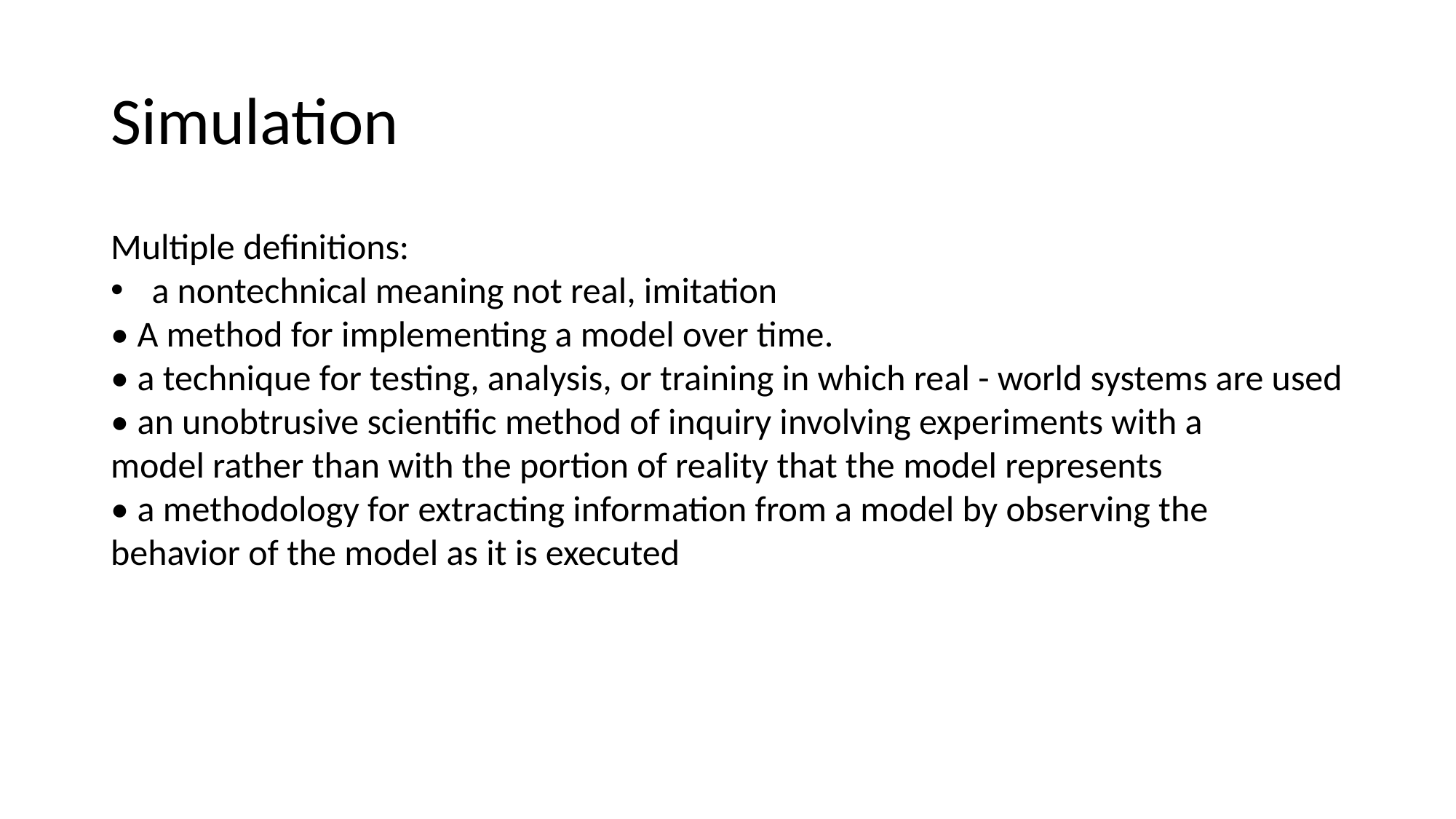

Simulation
Multiple definitions:
a nontechnical meaning not real, imitation
• A method for implementing a model over time.
• a technique for testing, analysis, or training in which real - world systems are used
• an unobtrusive scientific method of inquiry involving experiments with a
model rather than with the portion of reality that the model represents
• a methodology for extracting information from a model by observing the
behavior of the model as it is executed